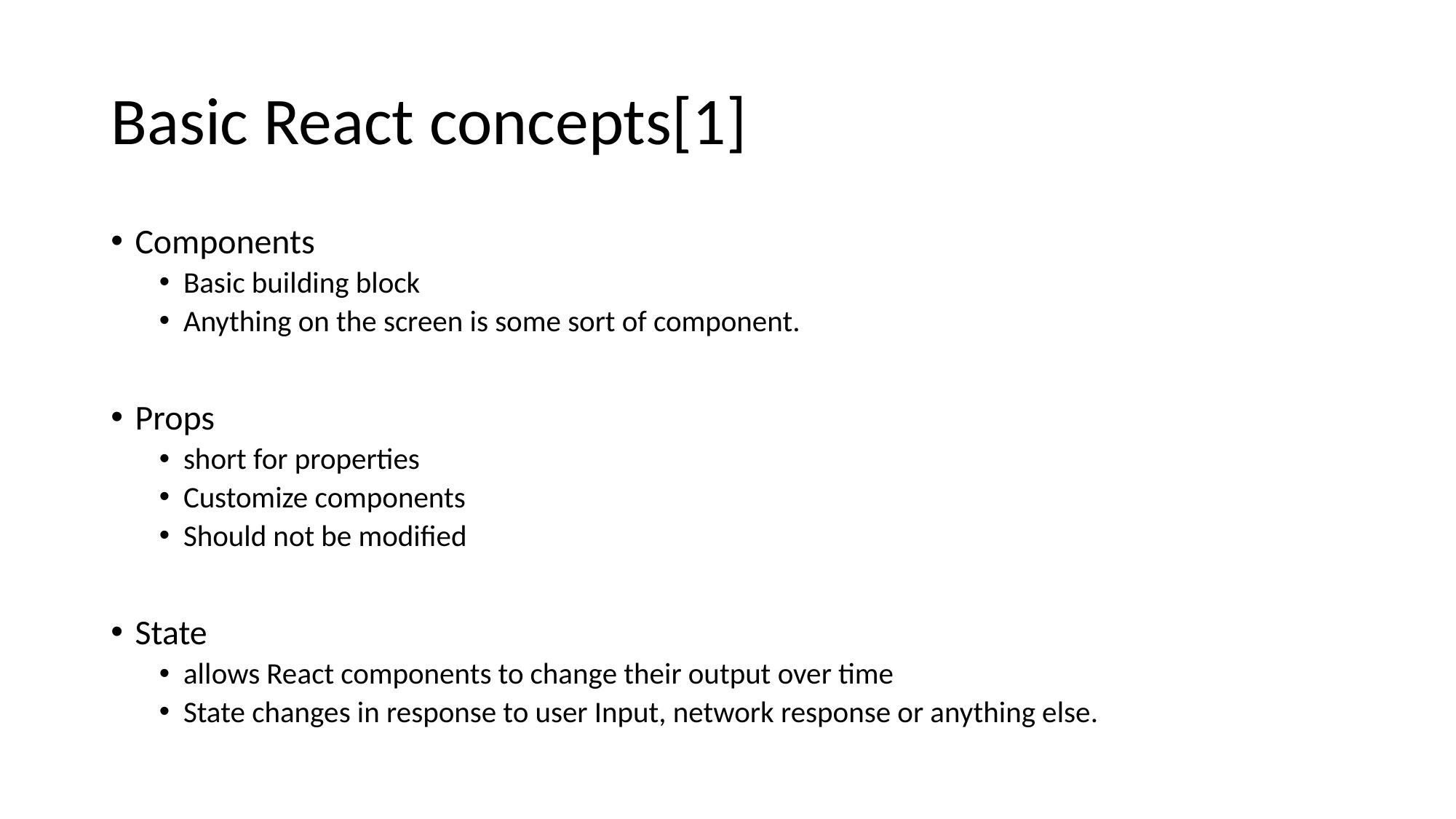

# Basic React concepts[1]
Components
Basic building block
Anything on the screen is some sort of component.

Props
short for properties
Customize components
Should not be modified

State
allows React components to change their output over time
State changes in response to user Input, network response or anything else.